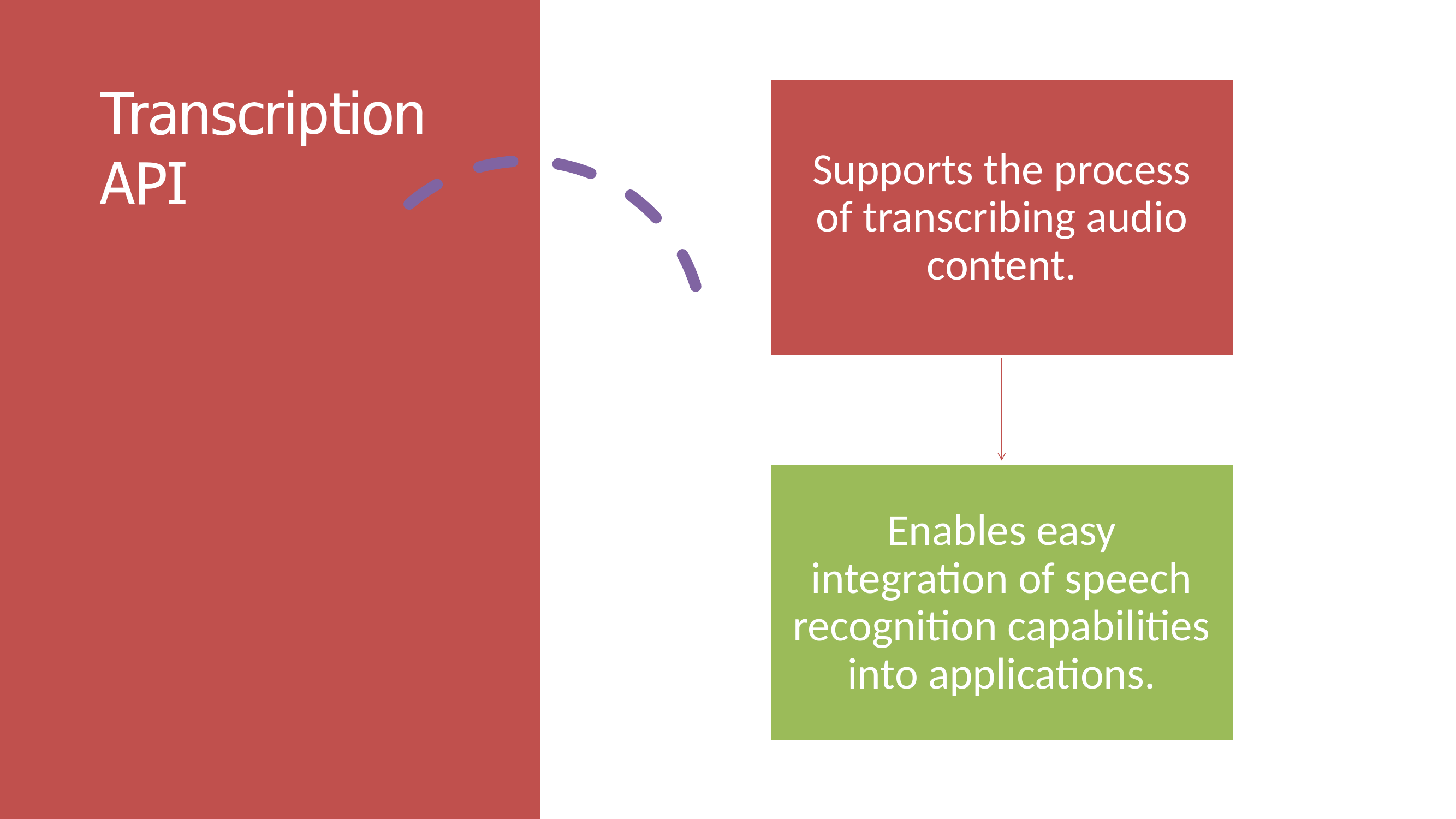

# Transcription API

Supports the process of transcribing audio content.
Enables easy integration of speech recognition capabilities into applications.